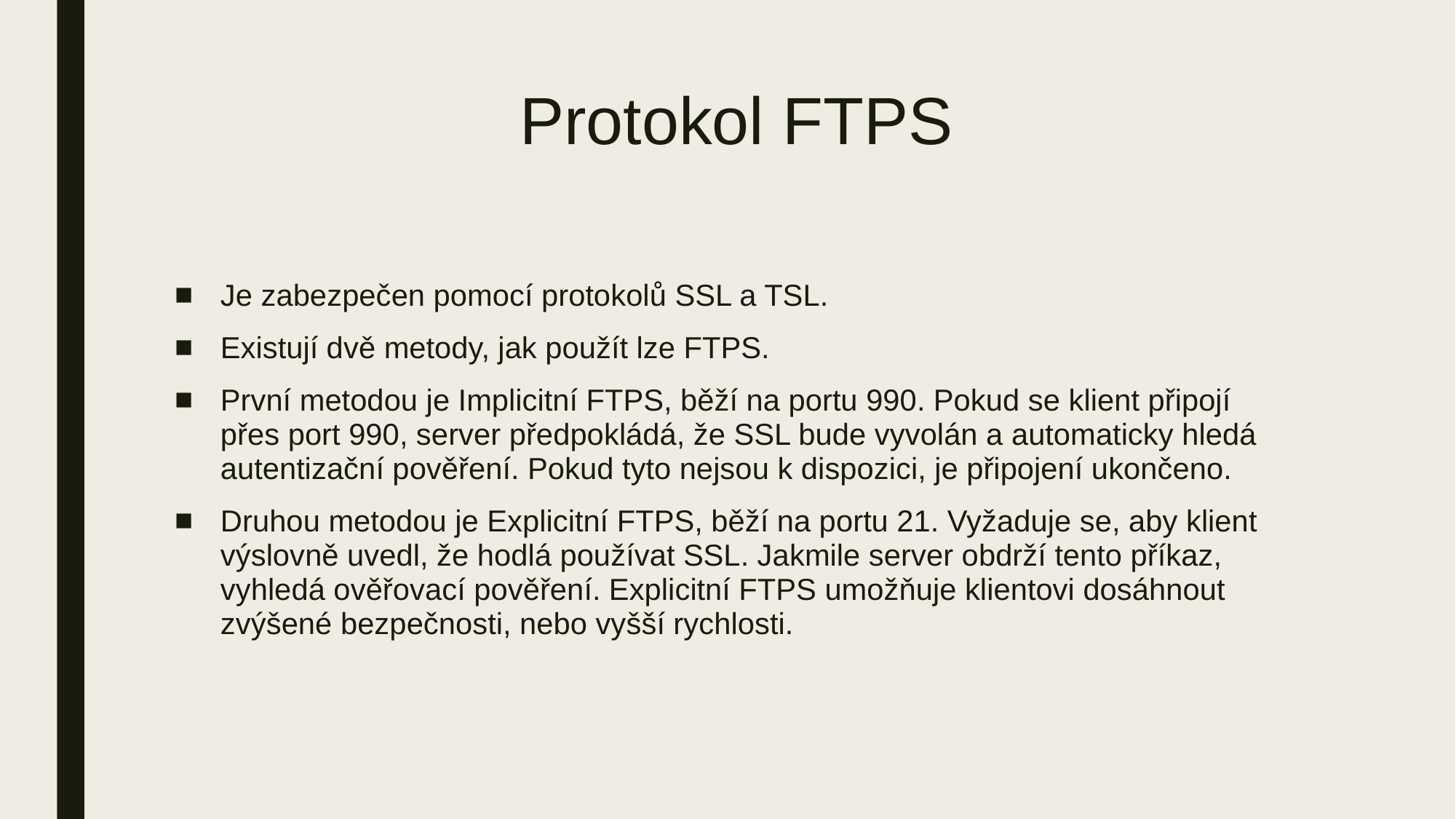

# Protokol FTPS
Je zabezpečen pomocí protokolů SSL a TSL.
Existují dvě metody, jak použít lze FTPS.
První metodou je Implicitní FTPS, běží na portu 990. Pokud se klient připojí přes port 990, server předpokládá, že SSL bude vyvolán a automaticky hledá autentizační pověření. Pokud tyto nejsou k dispozici, je připojení ukončeno.
Druhou metodou je Explicitní FTPS, běží na portu 21. Vyžaduje se, aby klient výslovně uvedl, že hodlá používat SSL. Jakmile server obdrží tento příkaz, vyhledá ověřovací pověření. Explicitní FTPS umožňuje klientovi dosáhnout zvýšené bezpečnosti, nebo vyšší rychlosti.